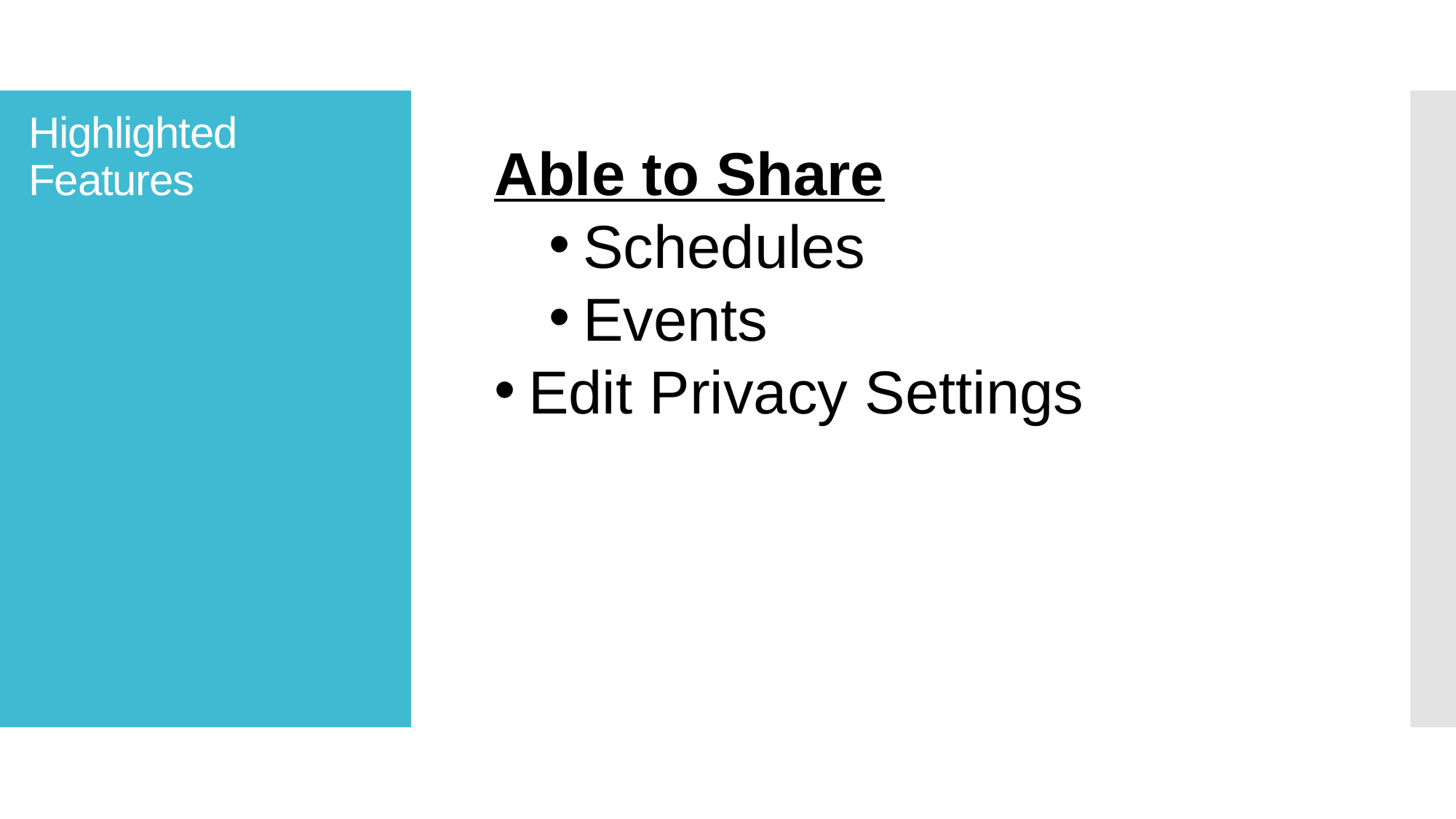

# Highlighted Features
Able to Share
Schedules
Events
Edit Privacy Settings